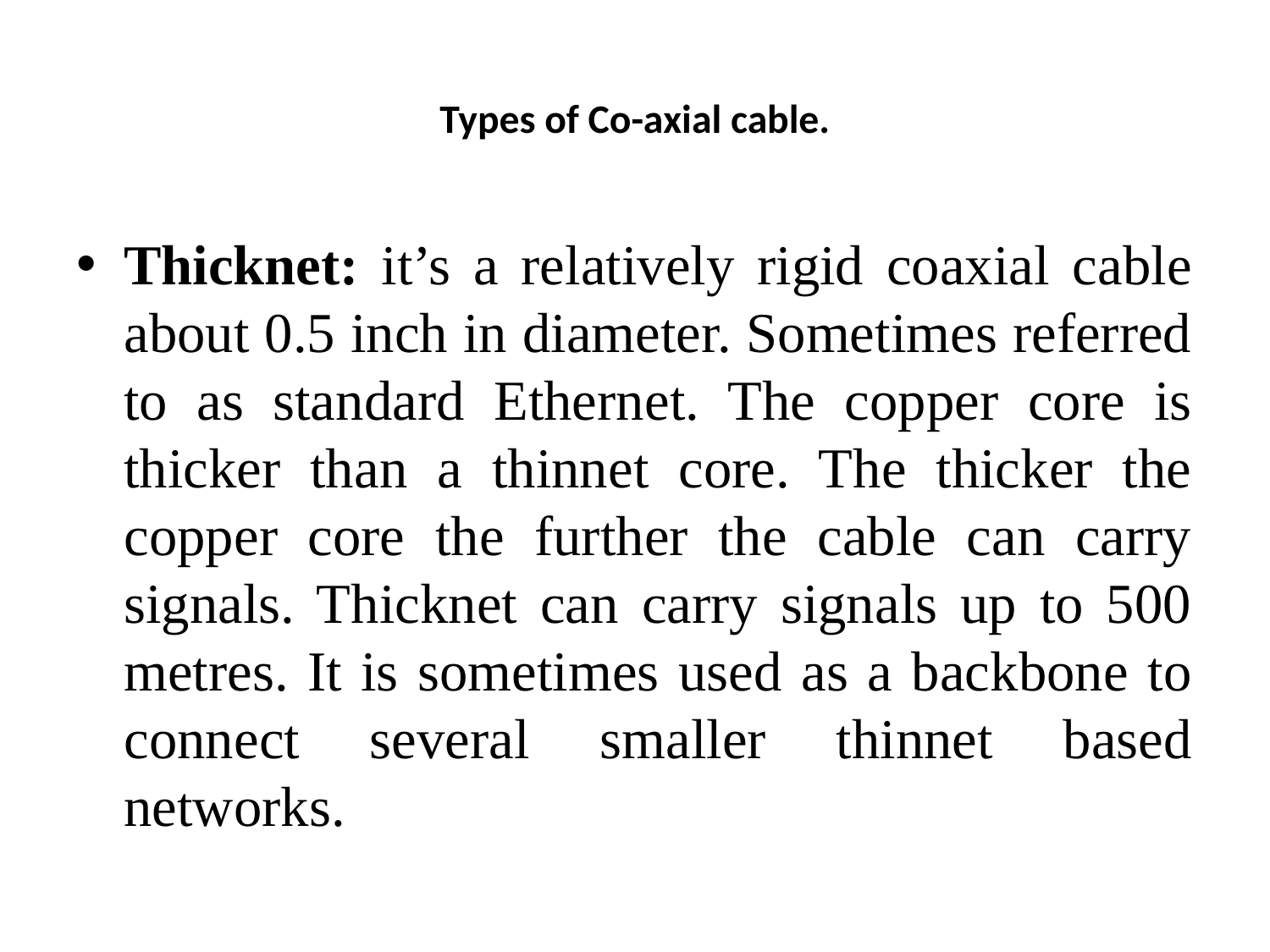

# Types of Co-axial cable.
Thicknet: it’s a relatively rigid coaxial cable about 0.5 inch in diameter. Sometimes referred to as standard Ethernet. The copper core is thicker than a thinnet core. The thicker the copper core the further the cable can carry signals. Thicknet can carry signals up to 500 metres. It is sometimes used as a backbone to connect several smaller thinnet based networks.